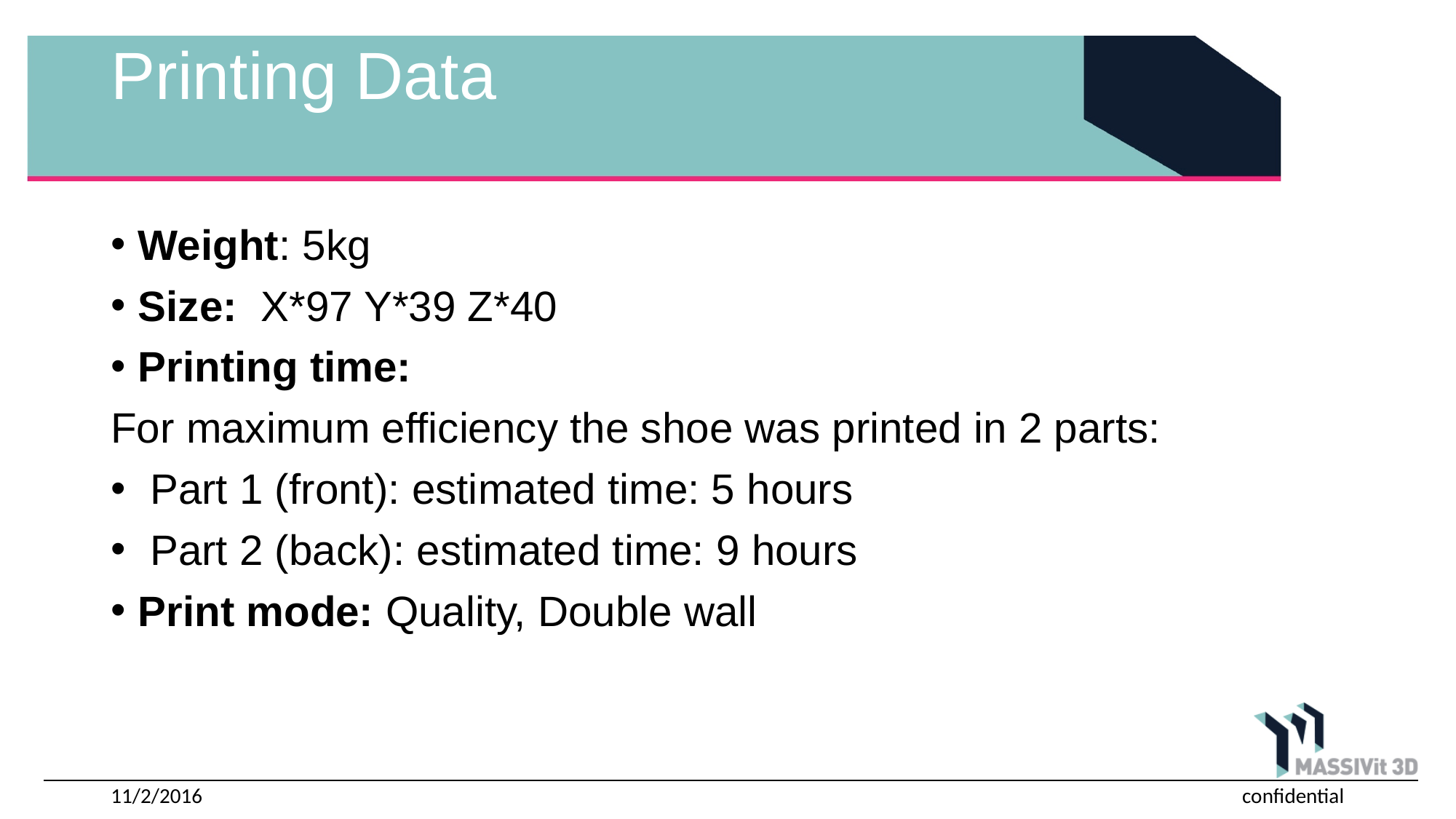

# Printing Data
Weight: 5kg
Size:  X*97 Y*39 Z*40
Printing time:
For maximum efficiency the shoe was printed in 2 parts:
 Part 1 (front): estimated time: 5 hours
 Part 2 (back): estimated time: 9 hours
Print mode: Quality, Double wall

11/2/2016